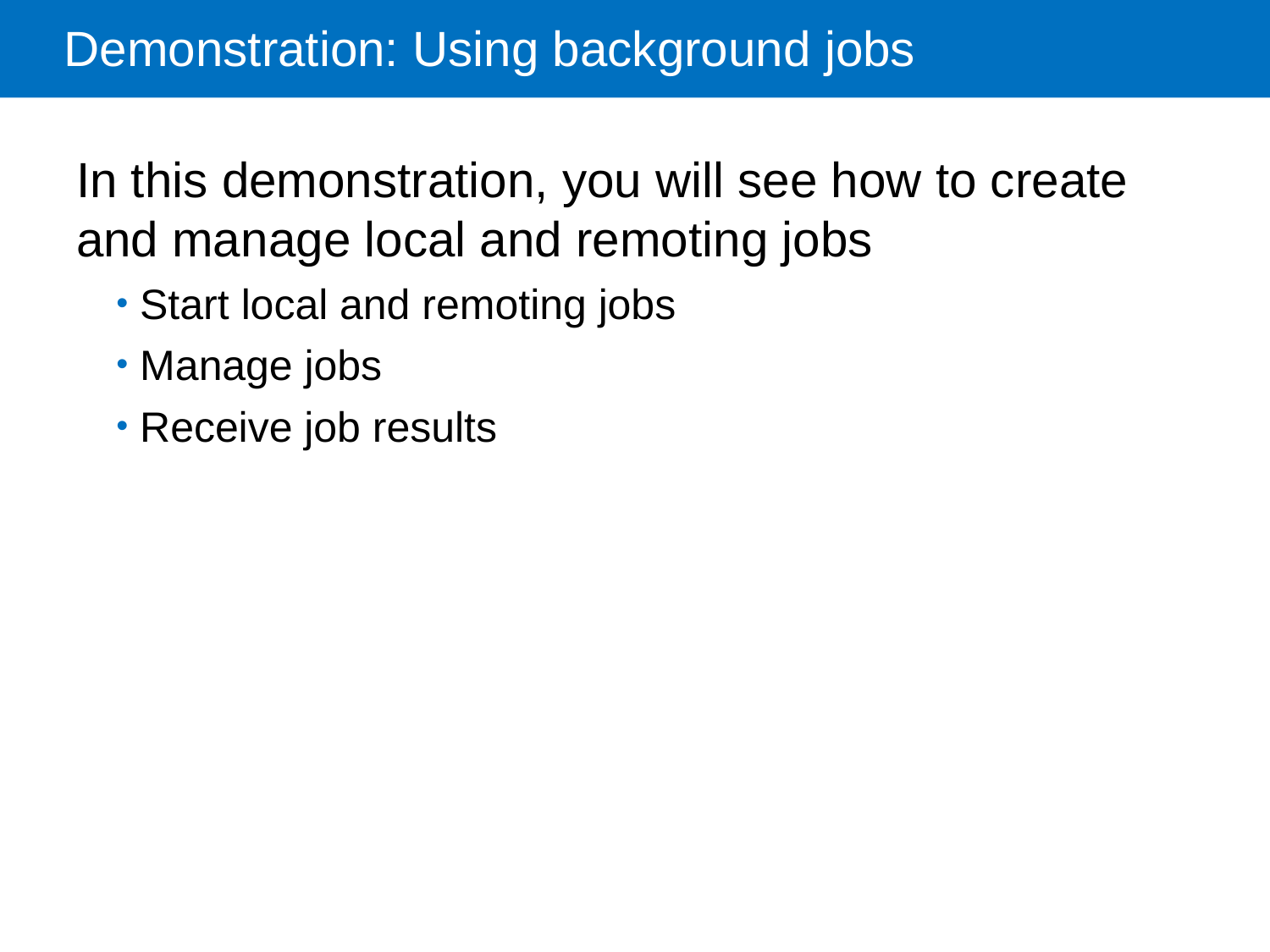

# Demonstration: Using background jobs
In this demonstration, you will see how to create and manage local and remoting jobs
Start local and remoting jobs
Manage jobs
Receive job results